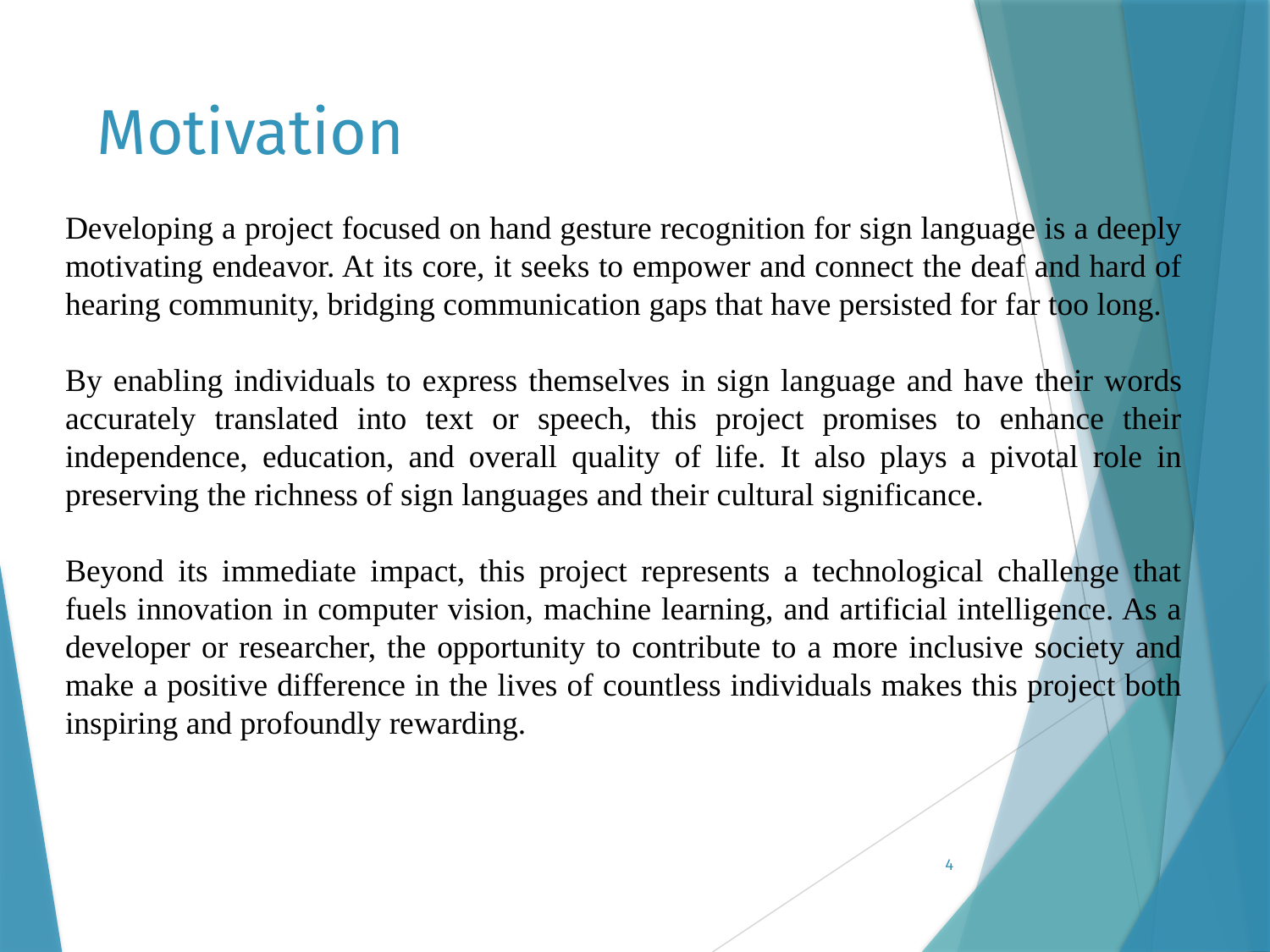

# Motivation
Developing a project focused on hand gesture recognition for sign language is a deeply motivating endeavor. At its core, it seeks to empower and connect the deaf and hard of hearing community, bridging communication gaps that have persisted for far too long.

By enabling individuals to express themselves in sign language and have their words accurately translated into text or speech, this project promises to enhance their independence, education, and overall quality of life. It also plays a pivotal role in preserving the richness of sign languages and their cultural significance.

Beyond its immediate impact, this project represents a technological challenge that fuels innovation in computer vision, machine learning, and artificial intelligence. As a developer or researcher, the opportunity to contribute to a more inclusive society and make a positive difference in the lives of countless individuals makes this project both inspiring and profoundly rewarding.

4